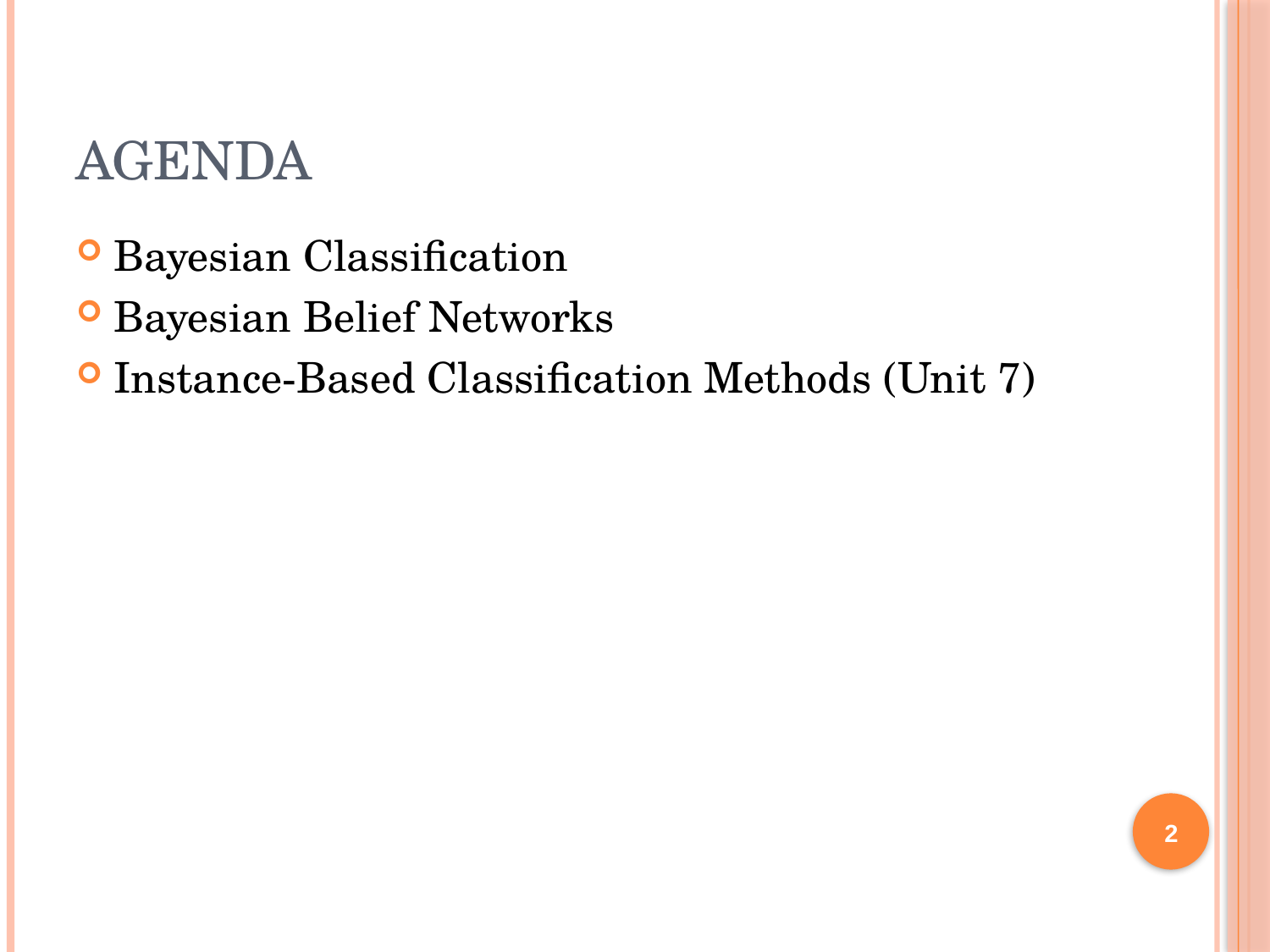

# Agenda
Bayesian Classification
Bayesian Belief Networks
Instance-Based Classification Methods (Unit 7)

2